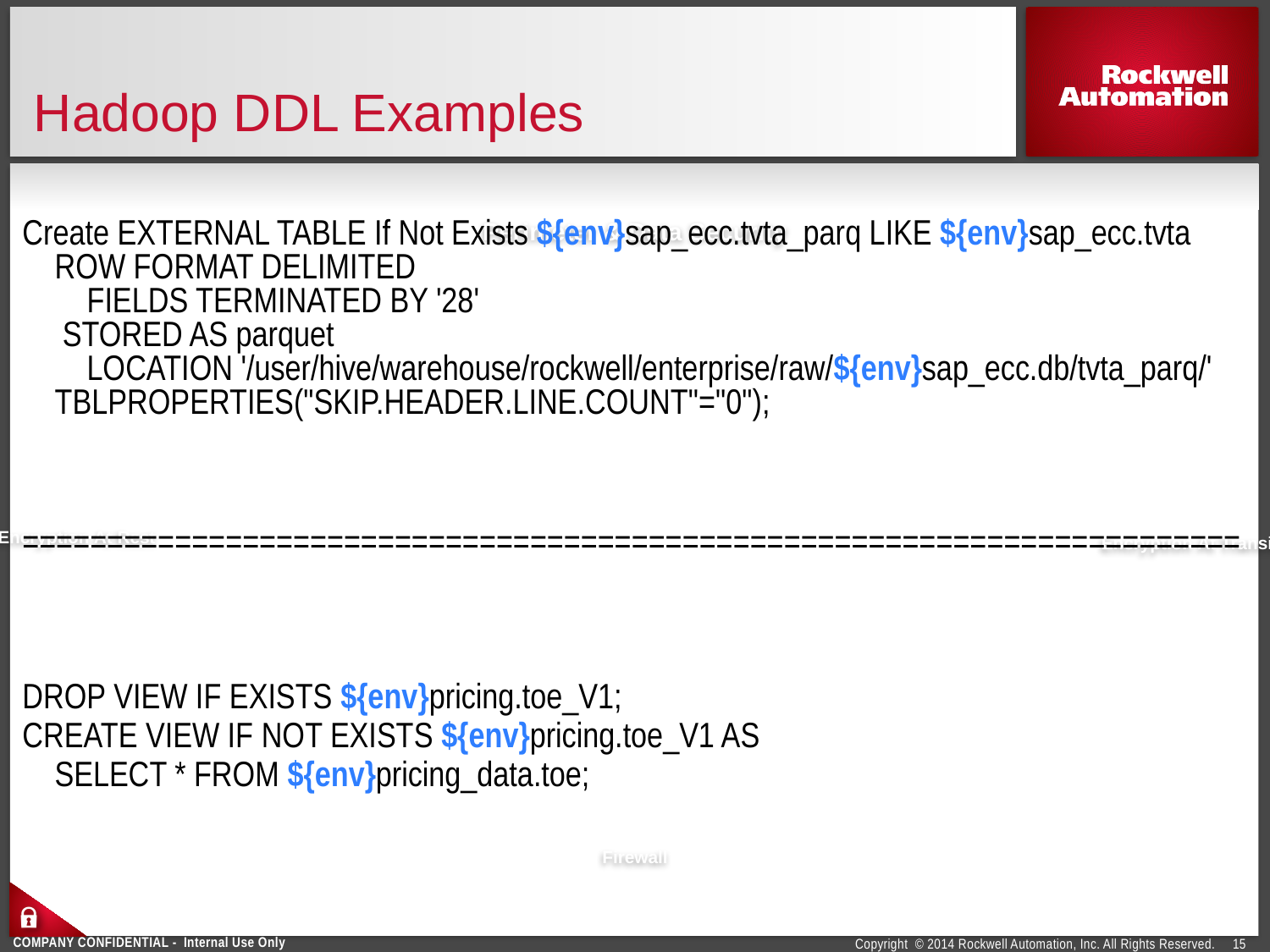

# Hadoop DDL Examples
Create EXTERNAL TABLE If Not Exists ${env}sap_ecc.tvta_parq LIKE ${env}sap_ecc.tvta
    ROW FORMAT DELIMITED
        FIELDS TERMINATED BY '28'
     STORED AS parquet
        LOCATION '/user/hive/warehouse/rockwell/enterprise/raw/${env}sap_ecc.db/tvta_parq/'
    TBLPROPERTIES("SKIP.HEADER.LINE.COUNT"="0");

========================================================================

DROP VIEW IF EXISTS ${env}pricing.toe_V1;
CREATE VIEW IF NOT EXISTS ${env}pricing.toe_V1 AS
    SELECT * FROM ${env}pricing_data.toe;
Perimeter & Data Security
Encryption At Rest
Encryption At Transit
Firewall
15